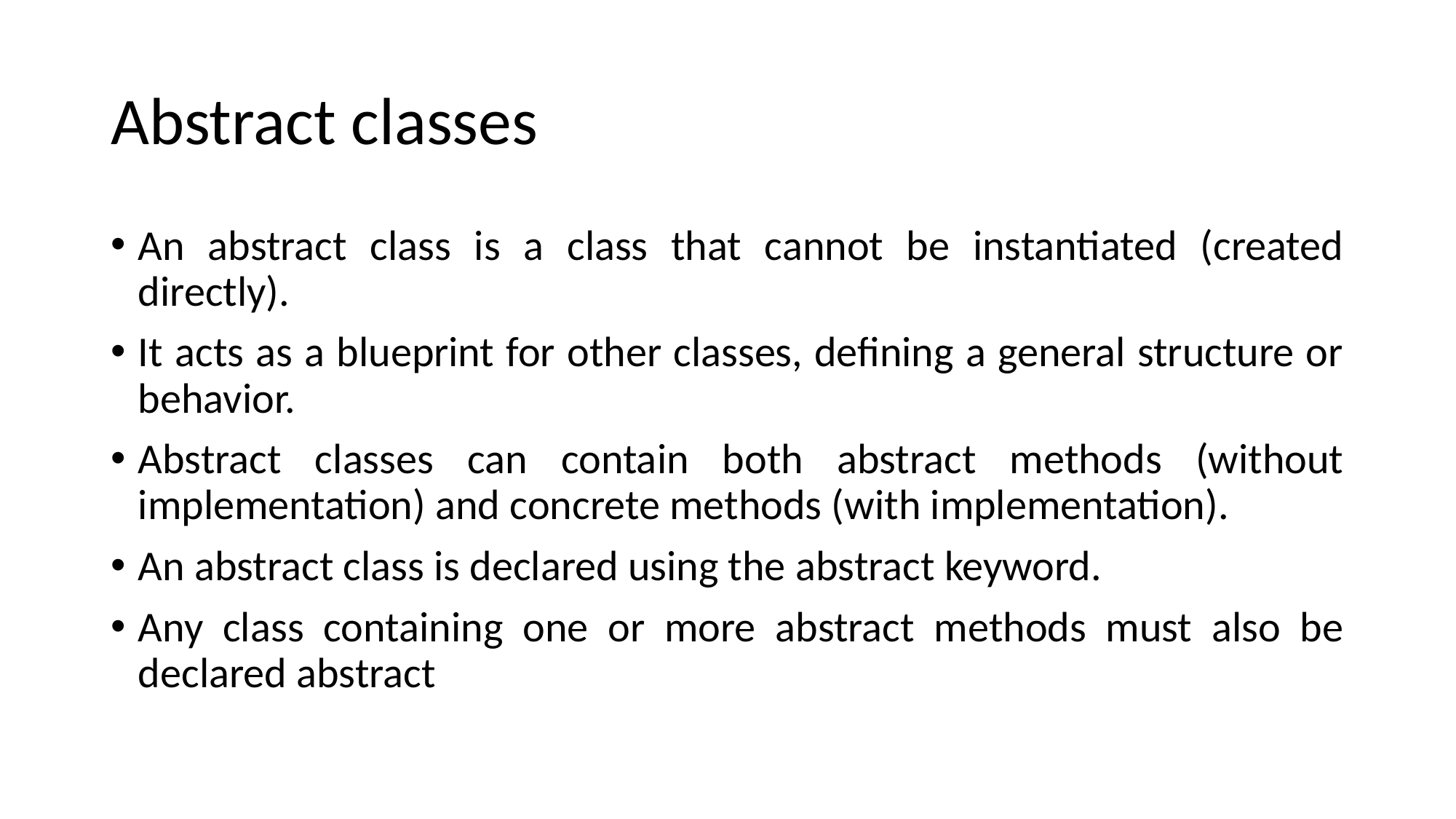

# Abstract classes
An abstract class is a class that cannot be instantiated (created directly).
It acts as a blueprint for other classes, defining a general structure or behavior.
Abstract classes can contain both abstract methods (without implementation) and concrete methods (with implementation).
An abstract class is declared using the abstract keyword.
Any class containing one or more abstract methods must also be declared abstract